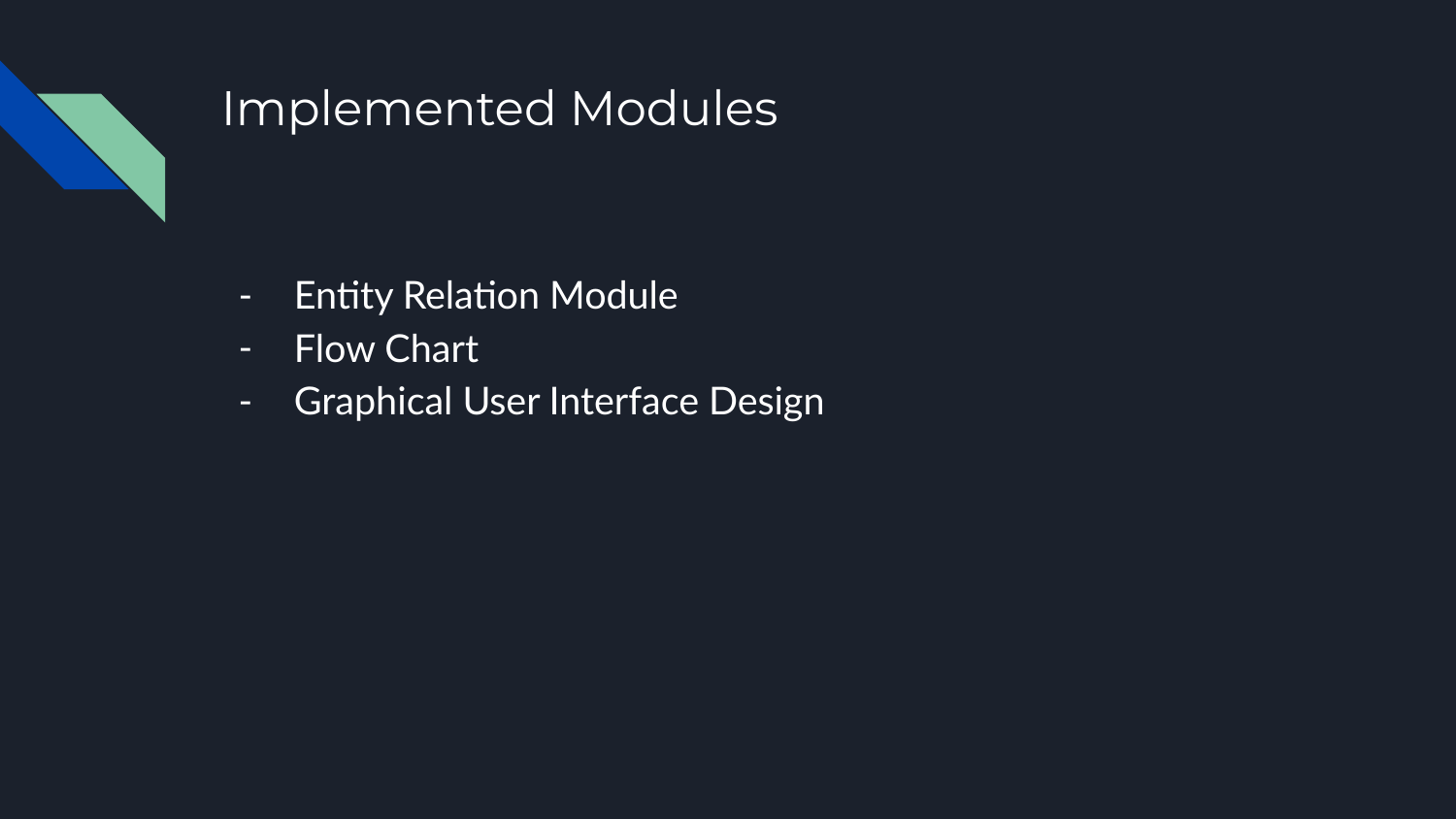

# Implemented Modules
Entity Relation Module
Flow Chart
Graphical User Interface Design